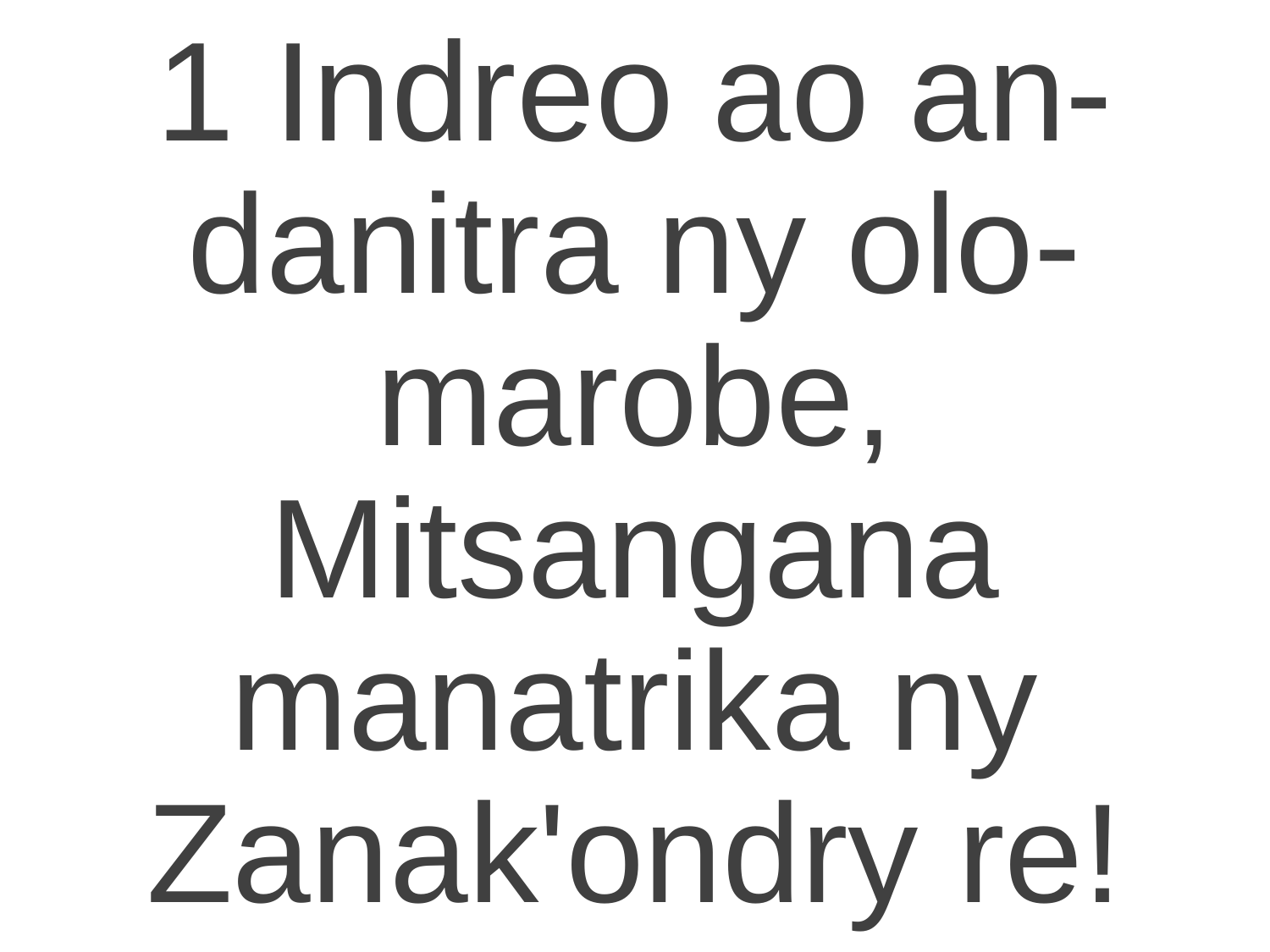

1 Indreo ao an-danitra ny olo-marobe,
Mitsangana manatrika ny Zanak'ondry re!